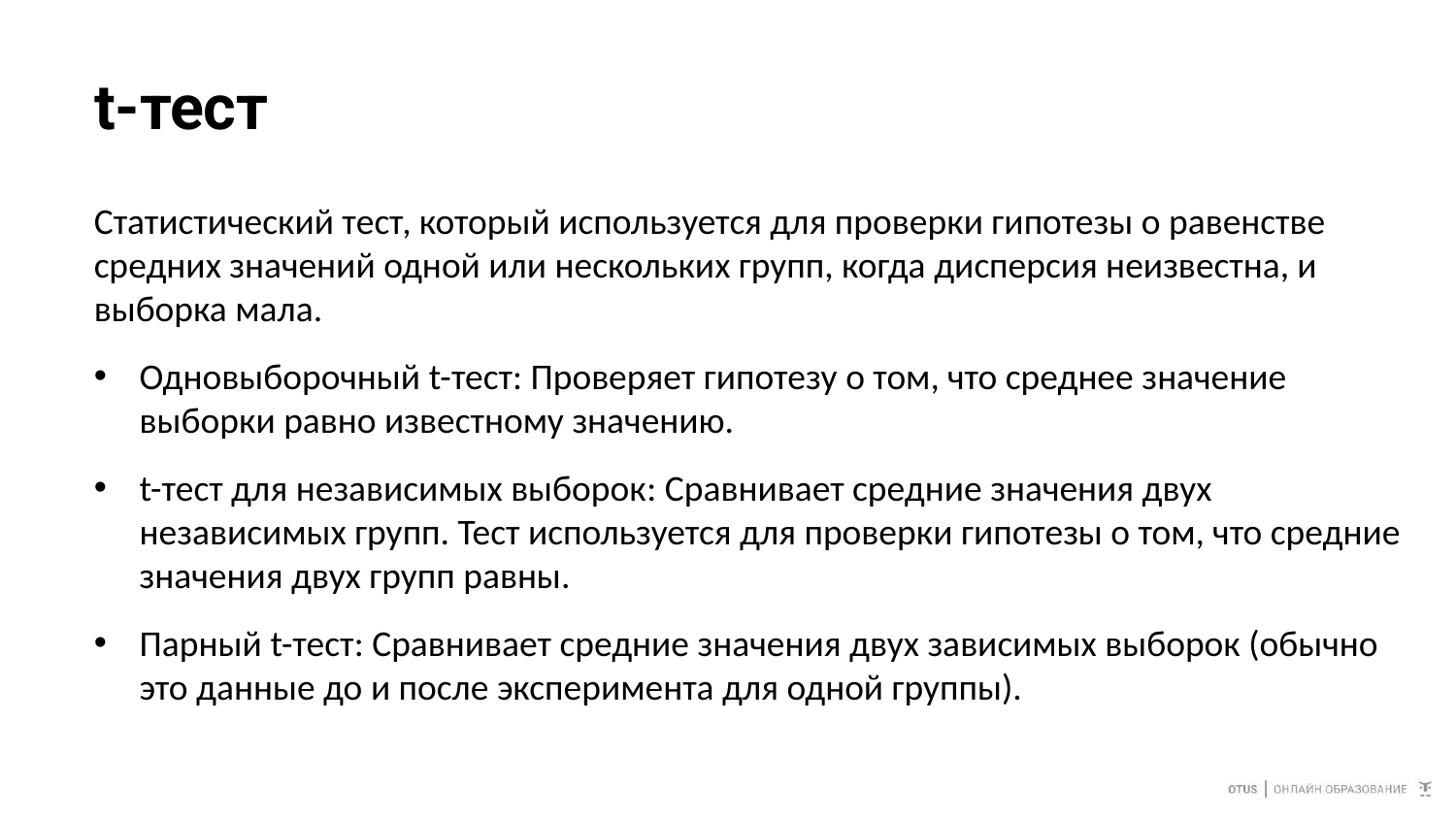

# t-тест
Статистический тест, который используется для проверки гипотезы о равенстве средних значений одной или нескольких групп, когда дисперсия неизвестна, и выборка мала.
Одновыборочный t-тест: Проверяет гипотезу о том, что среднее значение выборки равно известному значению.
t-тест для независимых выборок: Сравнивает средние значения двух независимых групп. Тест используется для проверки гипотезы о том, что средние значения двух групп равны.
Парный t-тест: Сравнивает средние значения двух зависимых выборок (обычно это данные до и после эксперимента для одной группы).